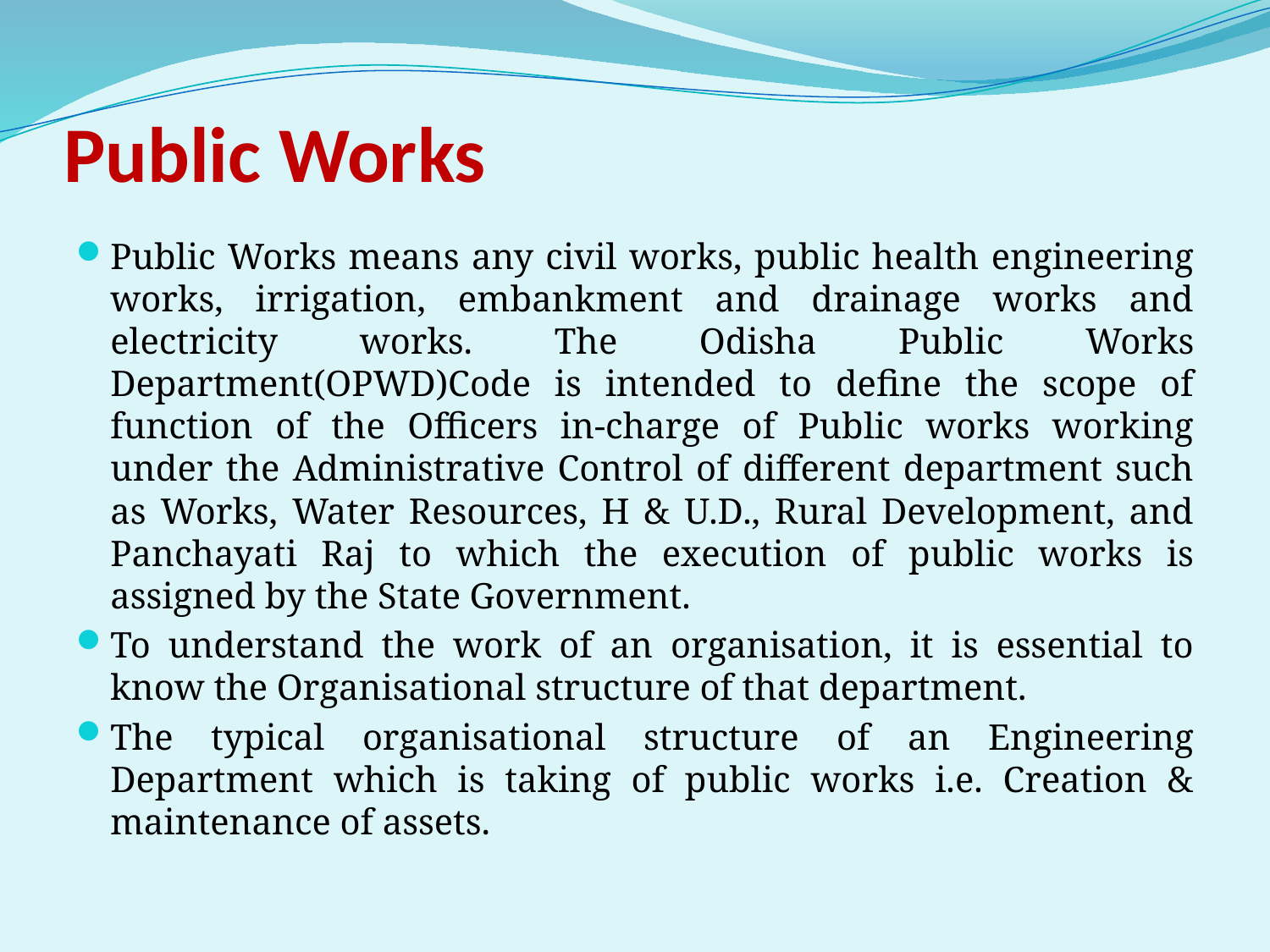

# Public Works
Public Works means any civil works, public health engineering works, irrigation, embankment and drainage works and electricity works. The Odisha Public Works Department(OPWD)Code is intended to define the scope of function of the Officers in-charge of Public works working under the Administrative Control of different department such as Works, Water Resources, H & U.D., Rural Development, and Panchayati Raj to which the execution of public works is assigned by the State Government.
To understand the work of an organisation, it is essential to know the Organisational structure of that department.
The typical organisational structure of an Engineering Department which is taking of public works i.e. Creation & maintenance of assets.